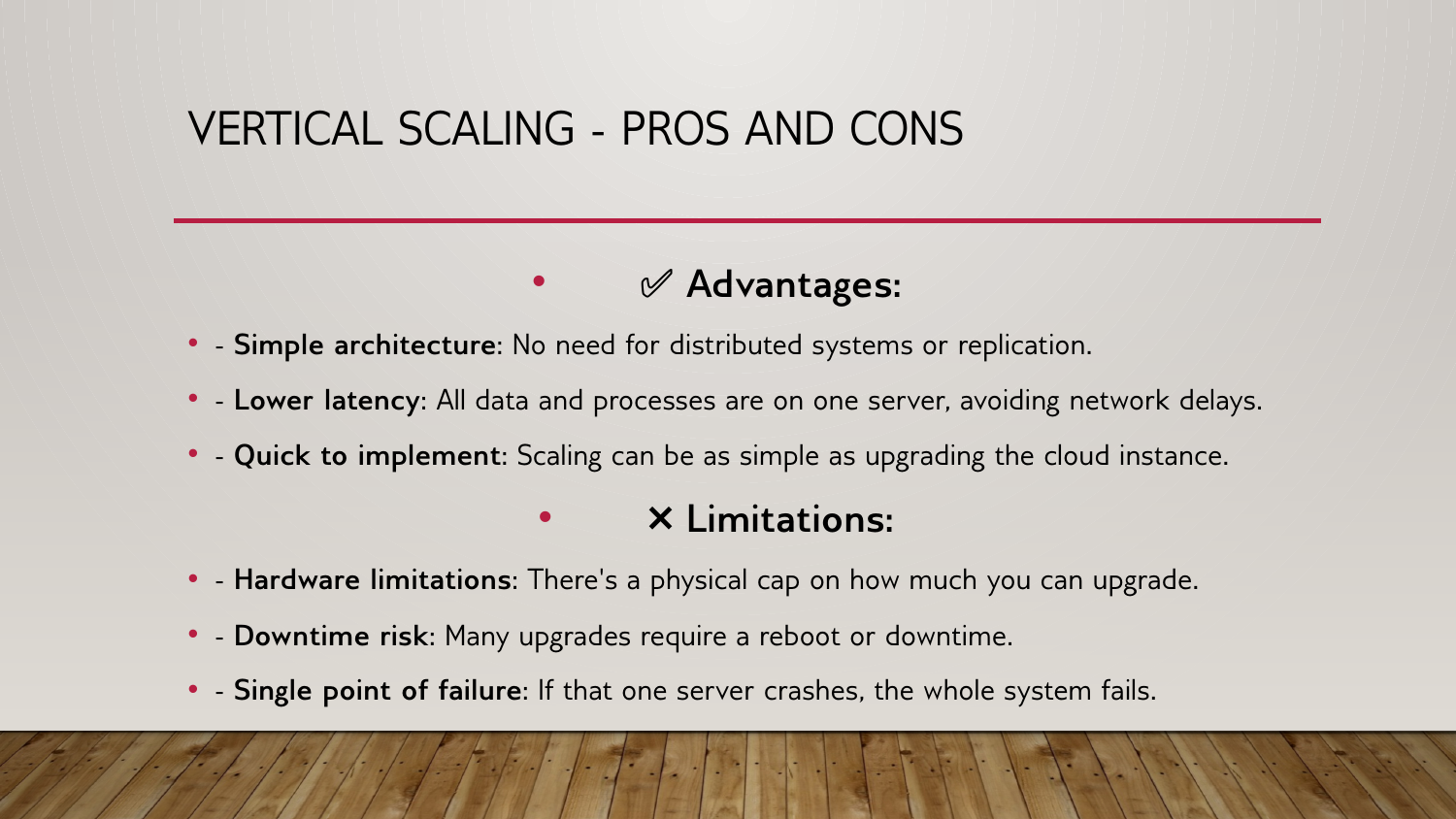

# Vertical Scaling - Pros and Cons
✅ Advantages:
- Simple architecture: No need for distributed systems or replication.
- Lower latency: All data and processes are on one server, avoiding network delays.
- Quick to implement: Scaling can be as simple as upgrading the cloud instance.
❌ Limitations:
- Hardware limitations: There's a physical cap on how much you can upgrade.
- Downtime risk: Many upgrades require a reboot or downtime.
- Single point of failure: If that one server crashes, the whole system fails.